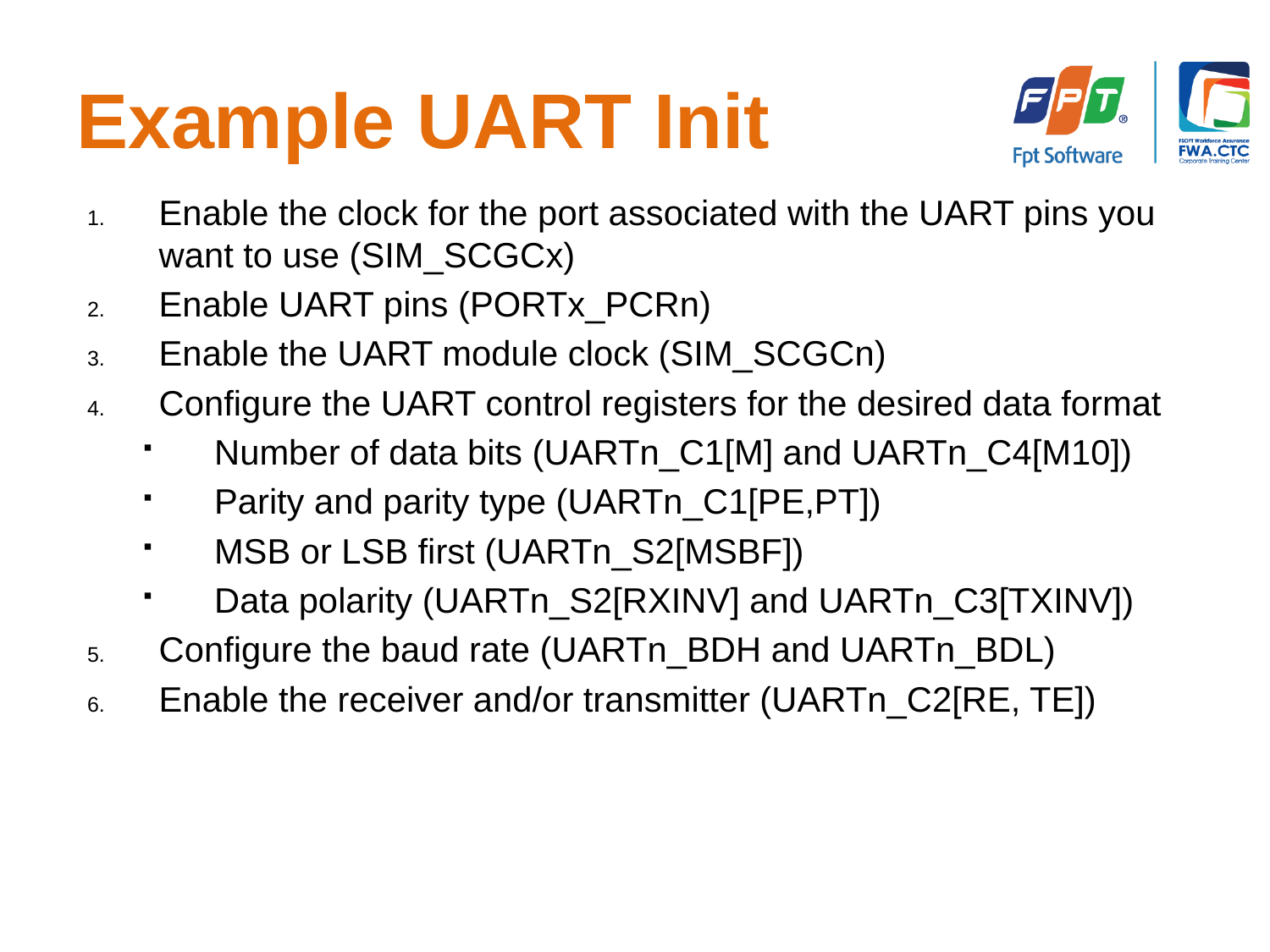

# Example UART Init
Enable the clock for the port associated with the UART pins you want to use (SIM_SCGCx)
Enable UART pins (PORTx_PCRn)
Enable the UART module clock (SIM_SCGCn)
Configure the UART control registers for the desired data format
Number of data bits (UARTn_C1[M] and UARTn_C4[M10])
Parity and parity type (UARTn_C1[PE,PT])
MSB or LSB first (UARTn_S2[MSBF])
Data polarity (UARTn_S2[RXINV] and UARTn_C3[TXINV])
Configure the baud rate (UARTn_BDH and UARTn_BDL)
Enable the receiver and/or transmitter (UARTn_C2[RE, TE])